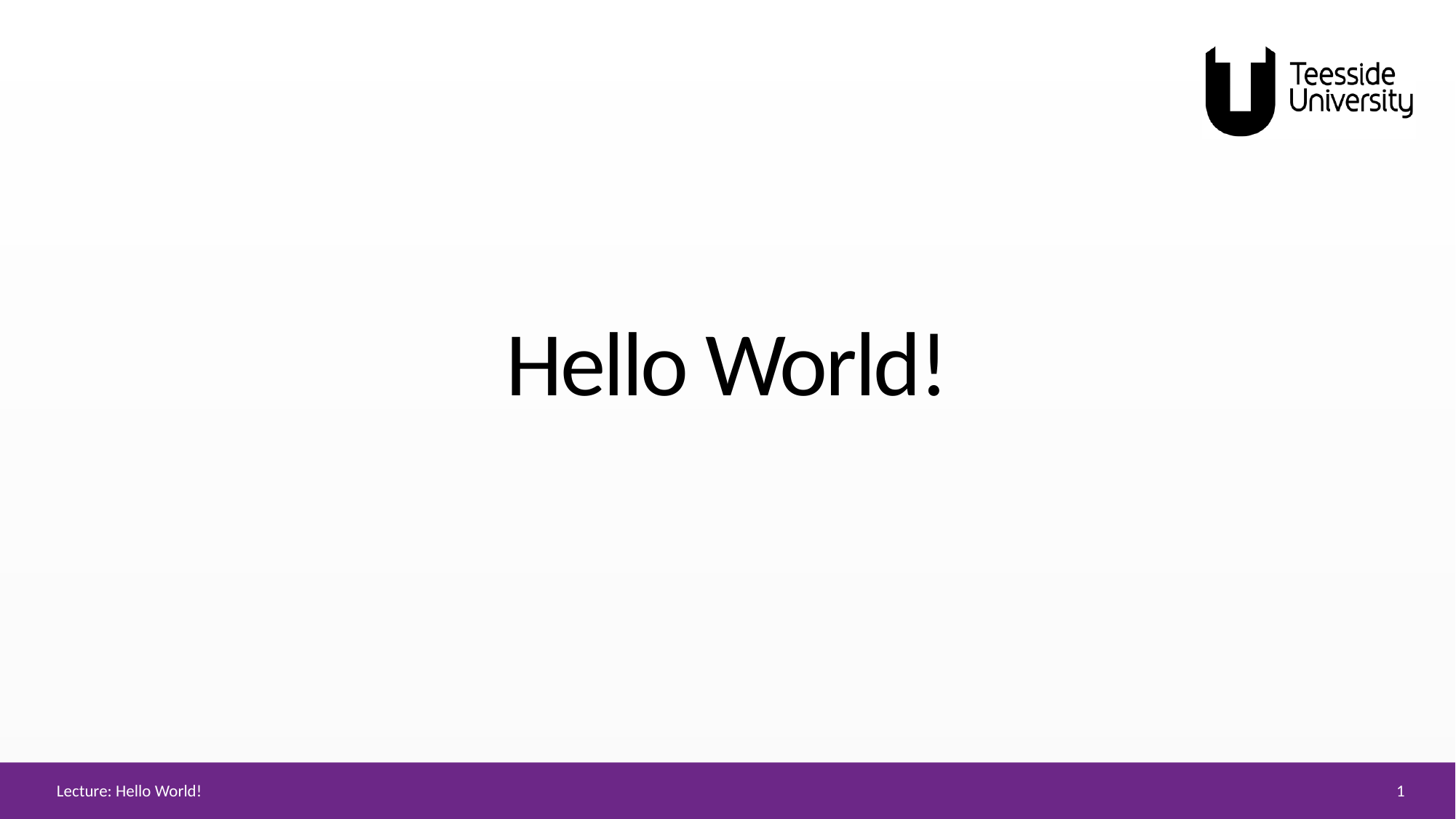

# Hello World!

1
Lecture: Hello World!